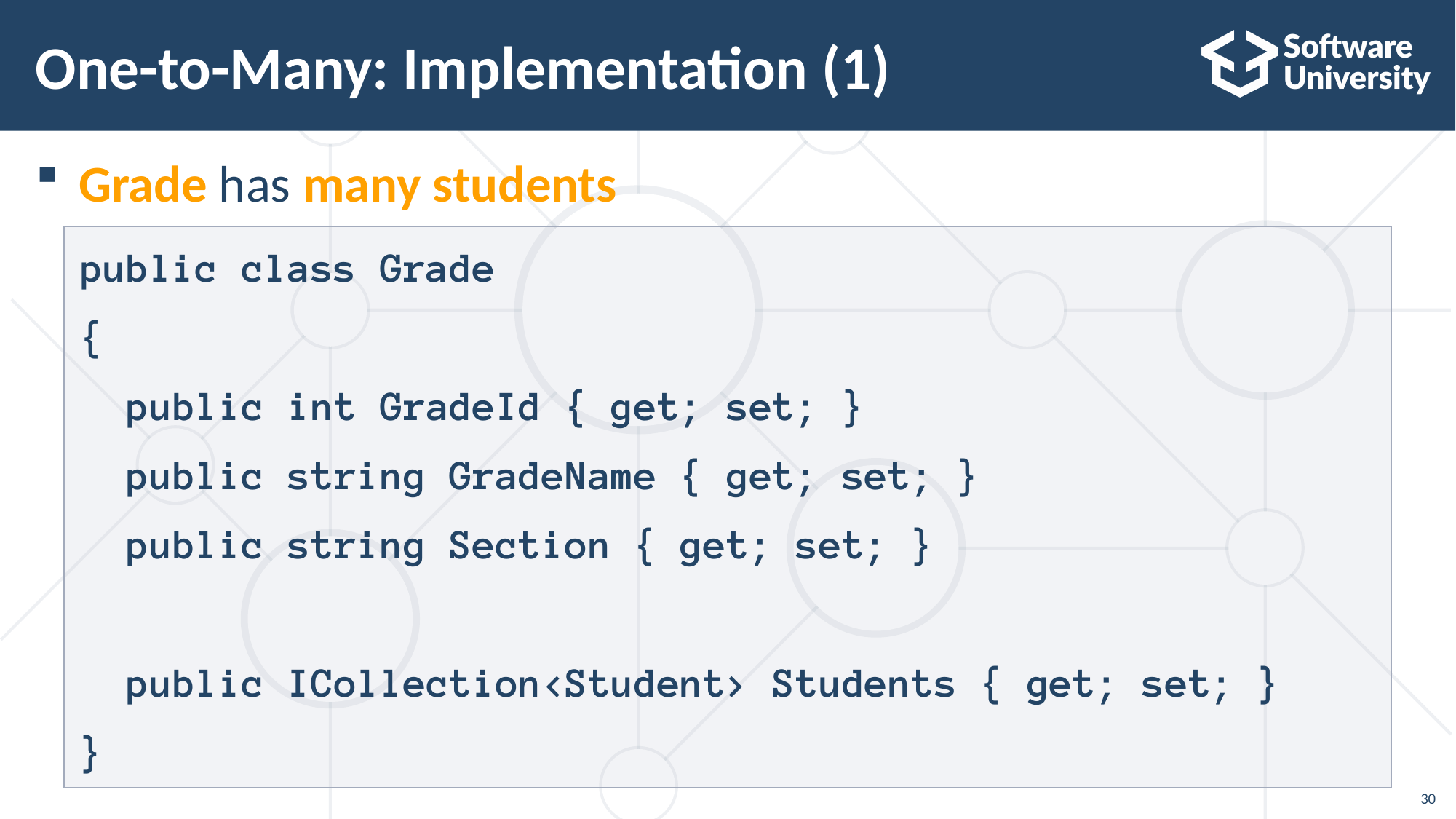

# One-to-Many: Implementation (1)
Grade has many students
public class Grade
{
  public int GradeId { get; set; }
  public string GradeName { get; set; }
  public string Section { get; set; }

  public ICollection<Student> Students { get; set; }
}
30